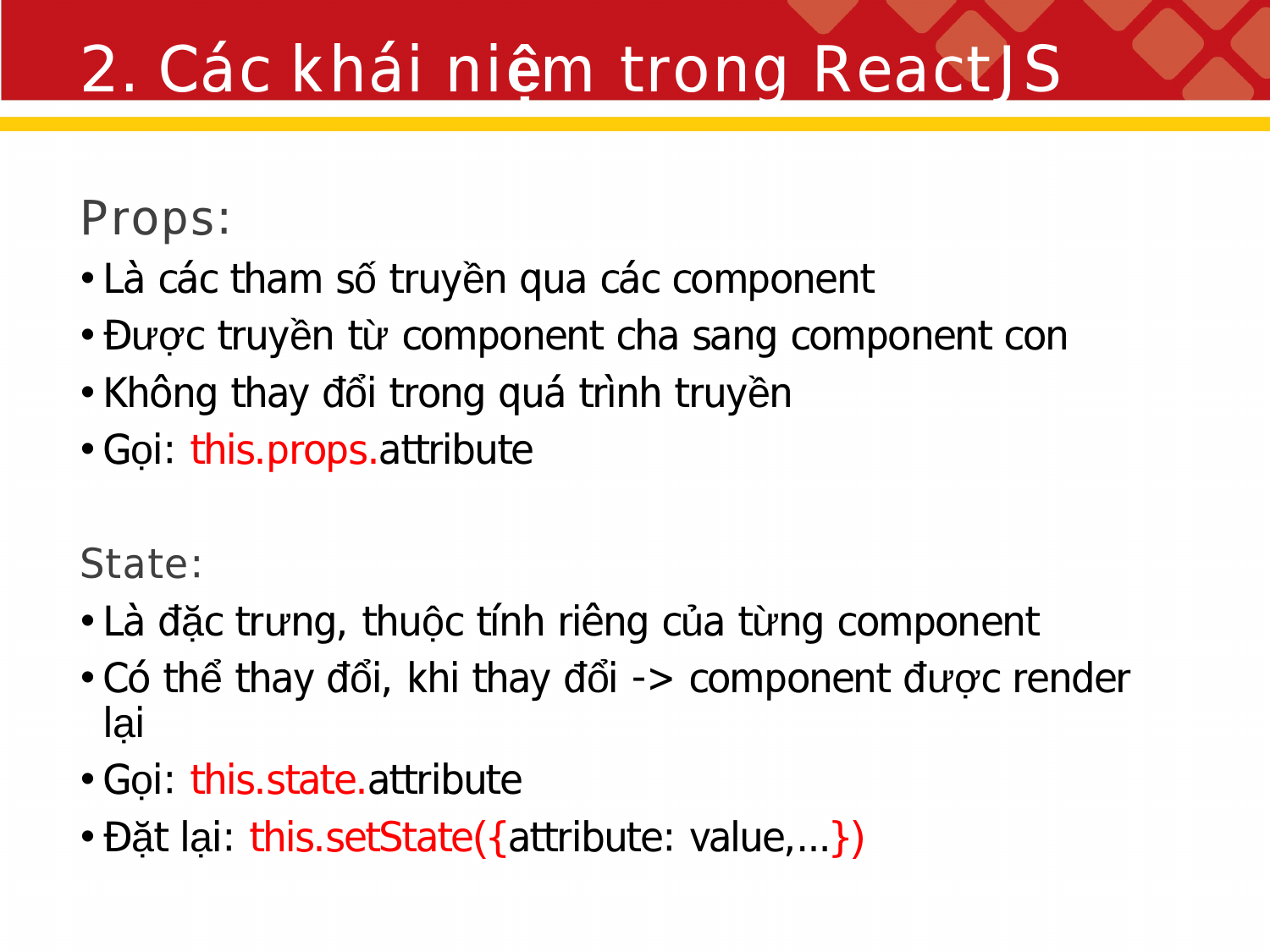

# 2. Các khái niệm trong ReactJS
Props:
Là các tham số truyền qua các component
Được truyền từ component cha sang component con
Không thay đổi trong quá trình truyền
Gọi: this.props.attribute

State:
Là đặc trưng, thuộc tính riêng của từng component
Có thể thay đổi, khi thay đổi -> component được render lại
Gọi: this.state.attribute
Đặt lại: this.setState({attribute: value,…})